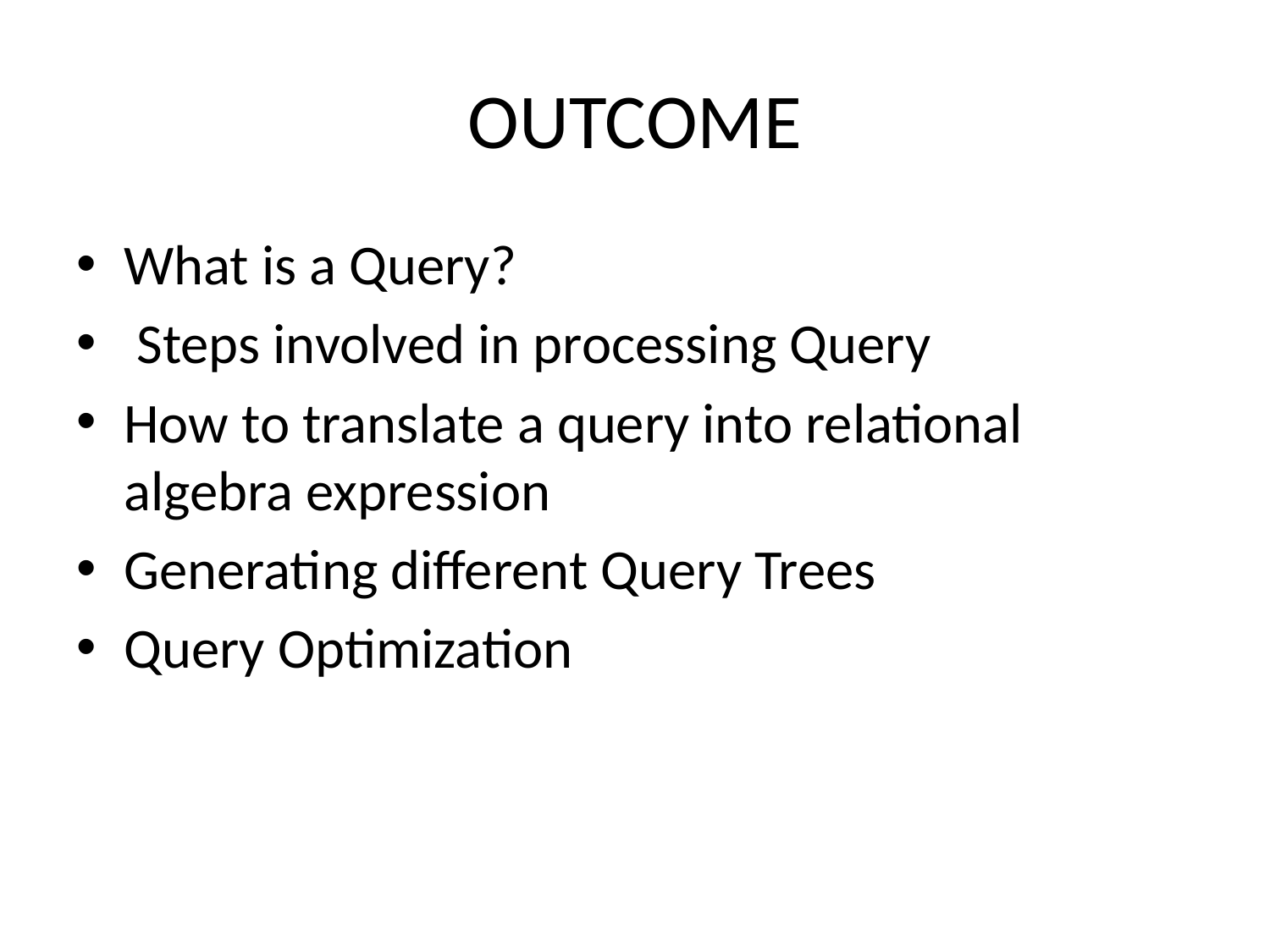

# OUTCOME
What is a Query?
 Steps involved in processing Query
How to translate a query into relational algebra expression
Generating different Query Trees
Query Optimization